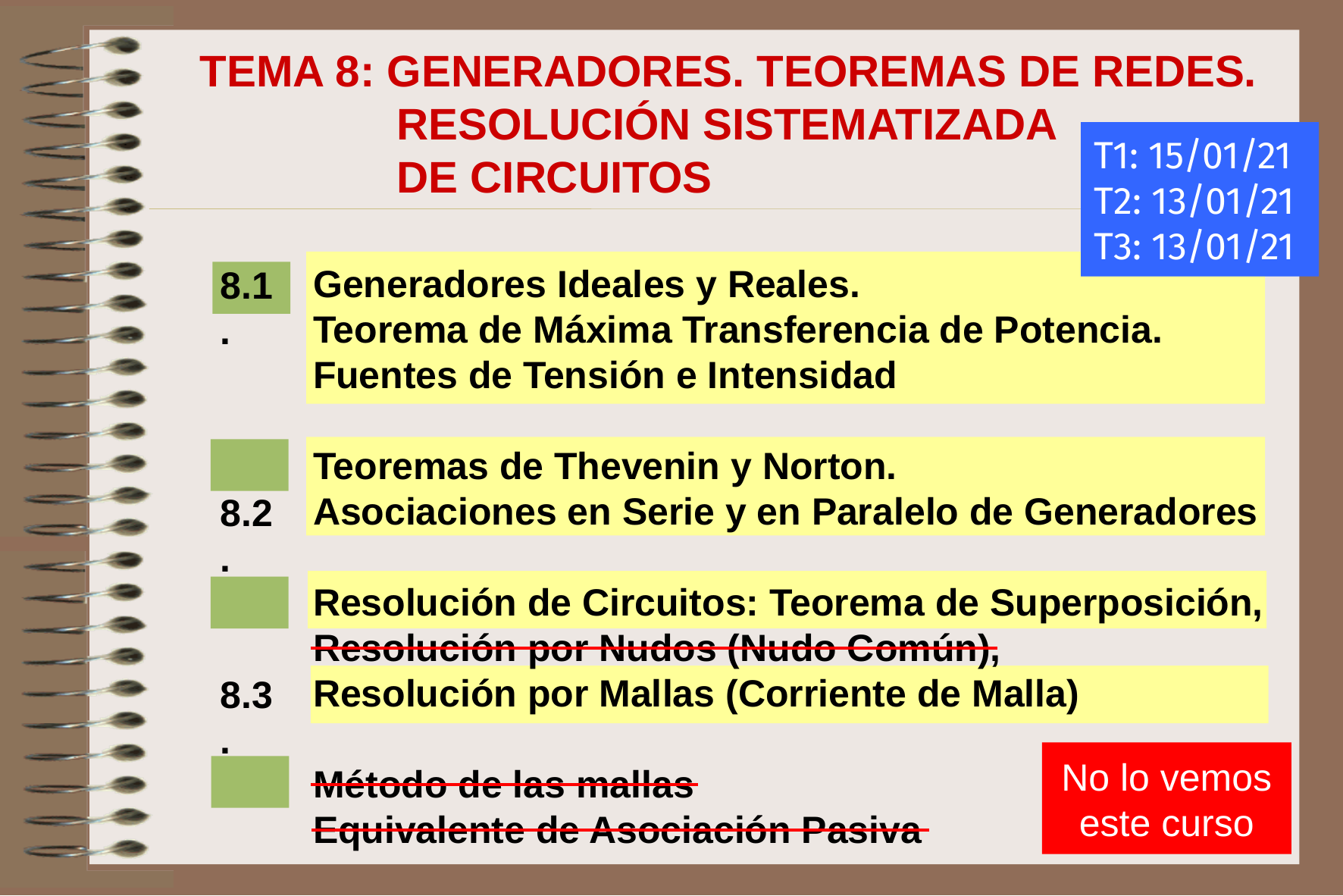

TEMA 8: GENERADORES. TEOREMAS DE REDES.
                RESOLUCIÓN SISTEMATIZADA
                DE CIRCUITOS
T1: 15/01/21
T2: 13/01/21
T3: 13/01/21

Generadores Ideales y Reales.
Teorema de Máxima Transferencia de Potencia. Fuentes de Tensión e Intensidad

Teoremas de Thevenin y Norton.
Asociaciones en Serie y en Paralelo de Generadores

Resolución de Circuitos: Teorema de Superposición,
Resolución por Nudos (Nudo Común),
Resolución por Mallas (Corriente de Malla)

Método de las mallas
Equivalente de Asociación Pasiva
8.1.

8.2.

8.3.

8.4.

No lo vemos este curso